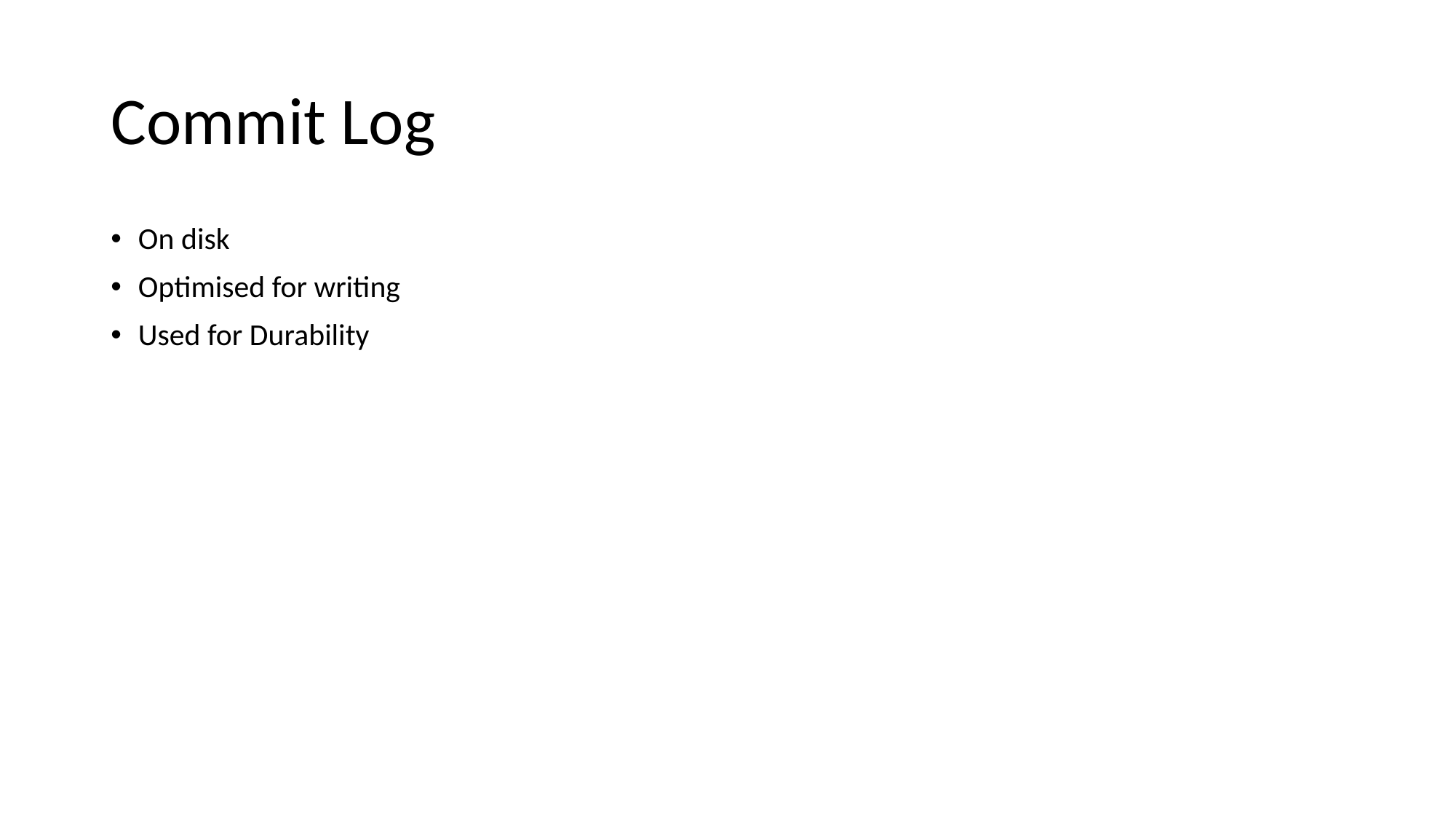

# Commit Log
On disk
Optimised for writing
Used for Durability